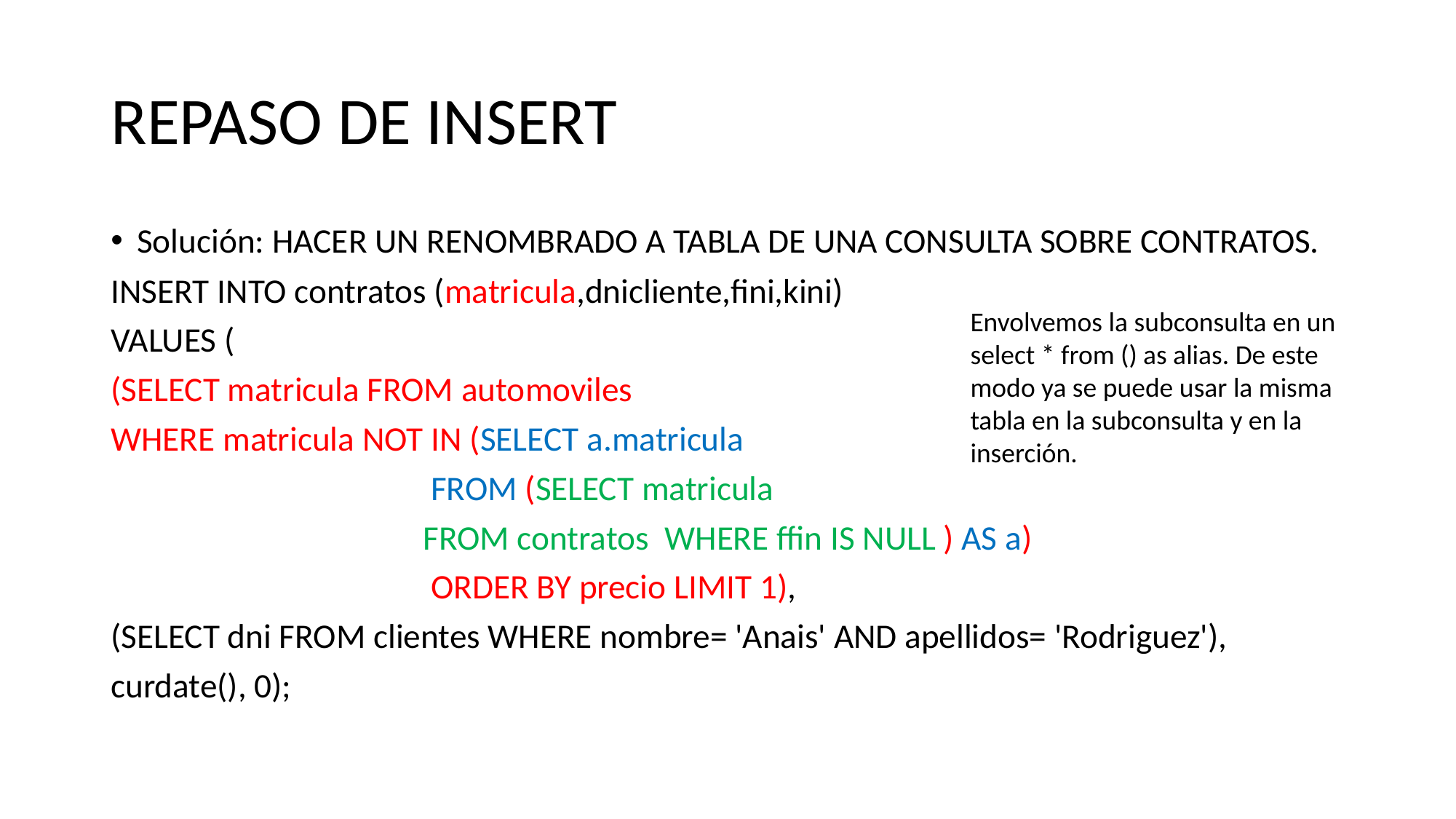

# REPASO DE INSERT
Solución: HACER UN RENOMBRADO A TABLA DE UNA CONSULTA SOBRE CONTRATOS.
INSERT INTO contratos (matricula,dnicliente,fini,kini)
VALUES (
(SELECT matricula FROM automoviles
WHERE matricula NOT IN (SELECT a.matricula
                        		       FROM (SELECT matricula
                                		      FROM contratos  WHERE ffin IS NULL ) AS a)
                        		       ORDER BY precio LIMIT 1),
(SELECT dni FROM clientes WHERE nombre= 'Anais' AND apellidos= 'Rodriguez'),
curdate(), 0);

Envolvemos la subconsulta en un select * from () as alias. De este modo ya se puede usar la misma tabla en la subconsulta y en la inserción.